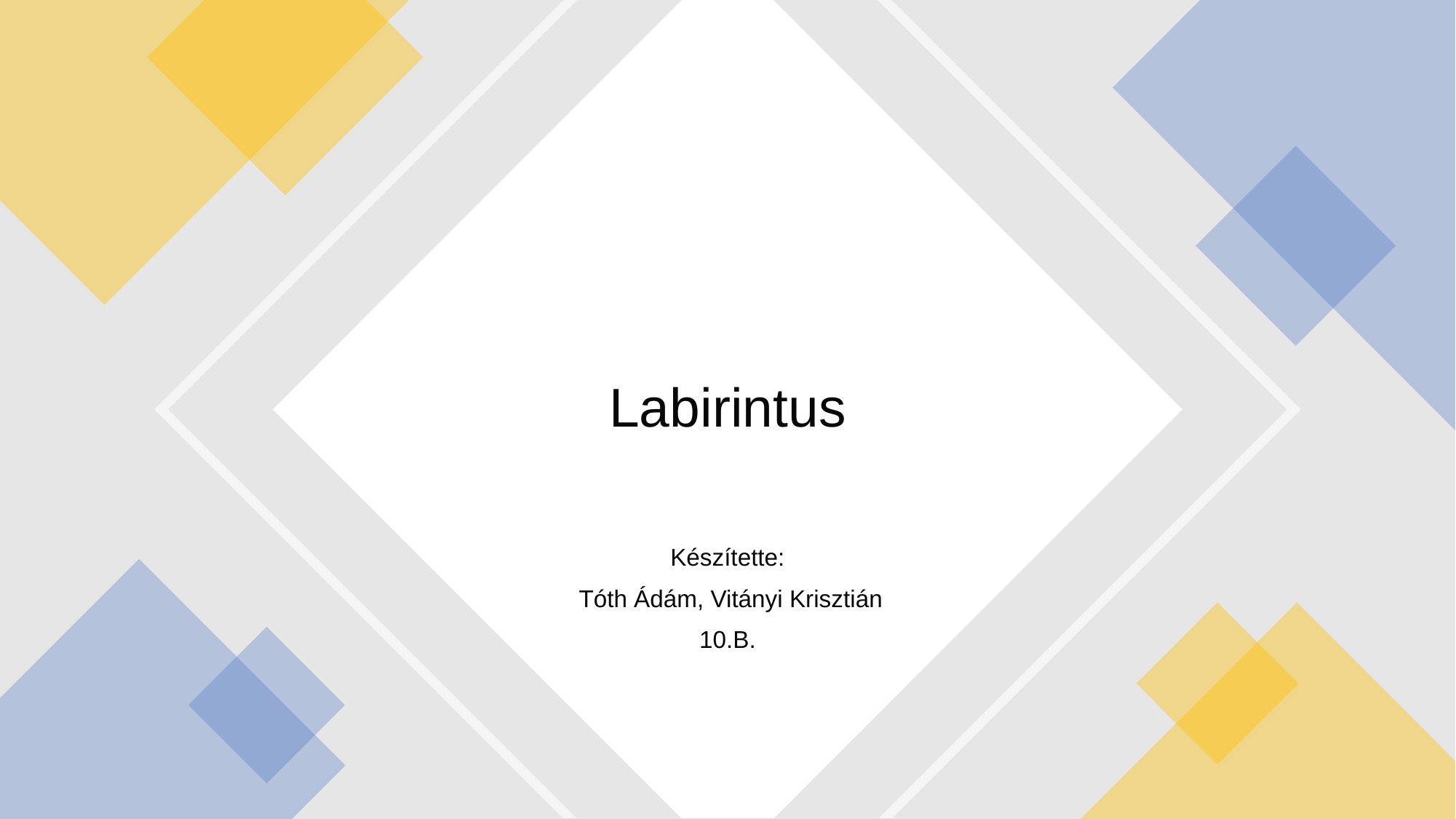

# Labirintus
Készítette:
 Tóth Ádám, Vitányi Krisztián
10.B.